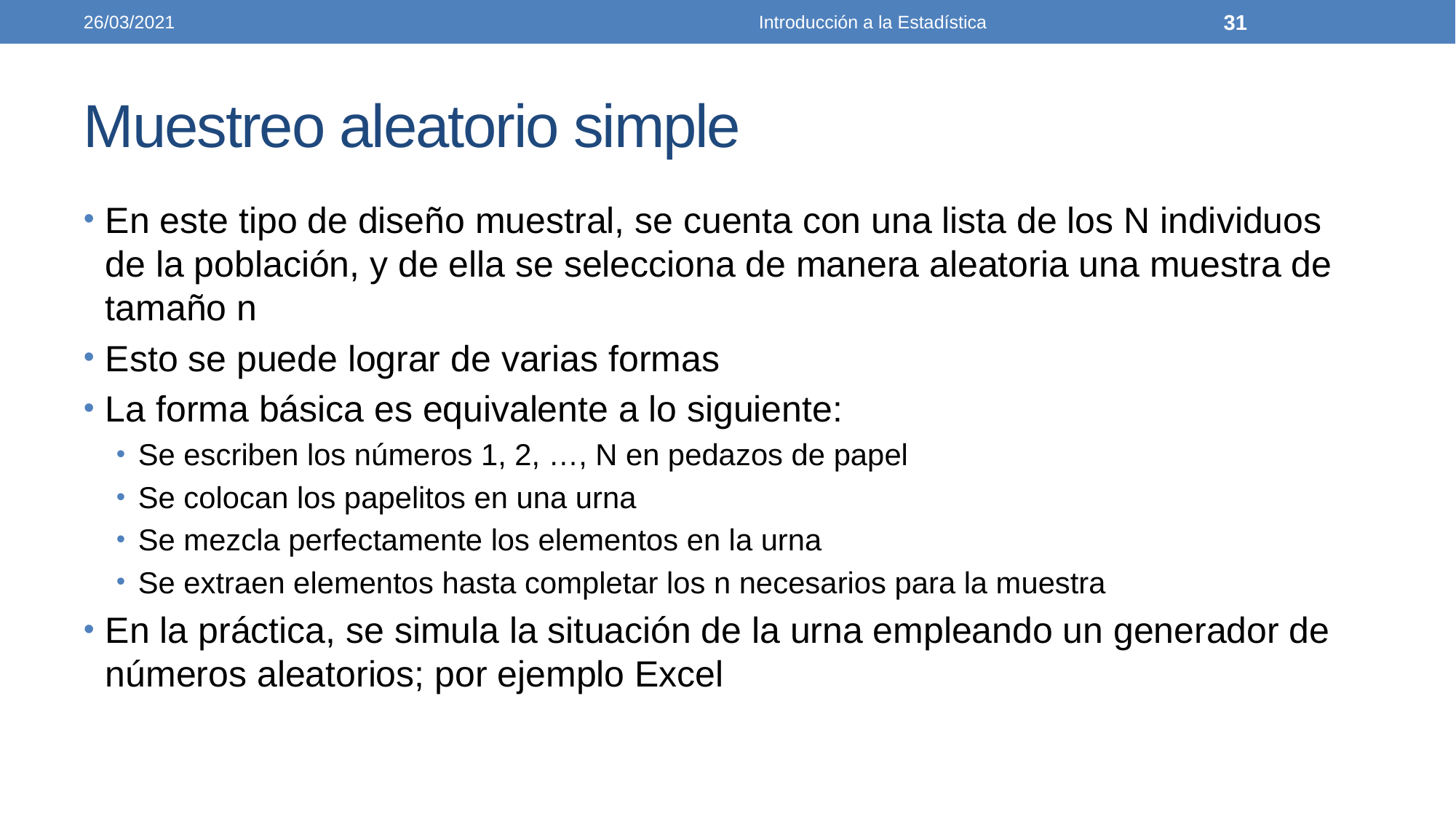

26/03/2021
Introducción a la Estadística
31
# Muestreo aleatorio simple
En este tipo de diseño muestral, se cuenta con una lista de los N individuos de la población, y de ella se selecciona de manera aleatoria una muestra de tamaño n
Esto se puede lograr de varias formas
La forma básica es equivalente a lo siguiente:
Se escriben los números 1, 2, …, N en pedazos de papel
Se colocan los papelitos en una urna
Se mezcla perfectamente los elementos en la urna
Se extraen elementos hasta completar los n necesarios para la muestra
En la práctica, se simula la situación de la urna empleando un generador de números aleatorios; por ejemplo Excel